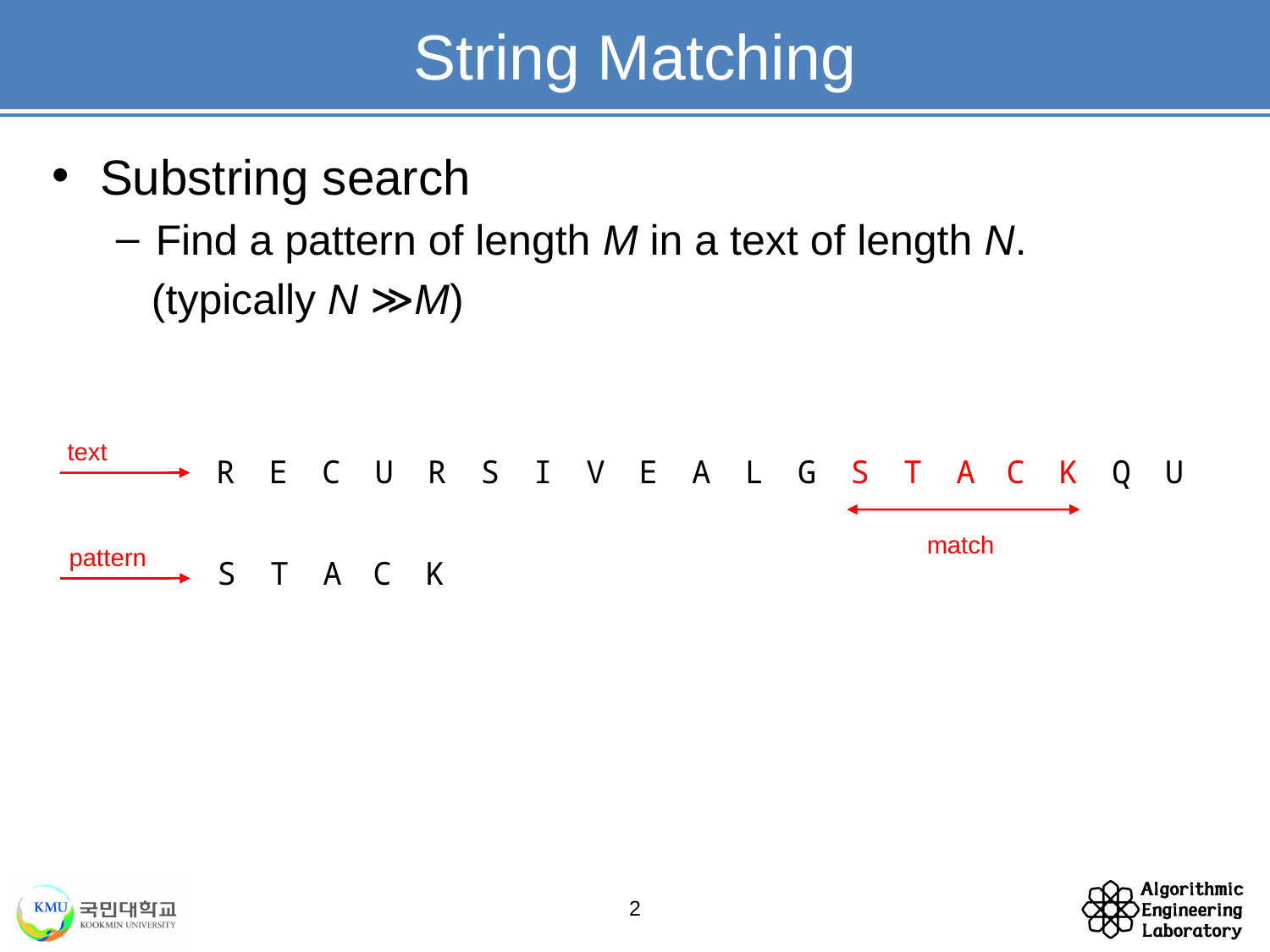

# String Matching
Substring search
Find a pattern of length M in a text of length N.
   (typically N ≫M)

text

R

E

C

U

R

S

I

V

E

A

L

G

S

T

A

C

K

Q

U

match
pattern
S

T

A

C

K

2